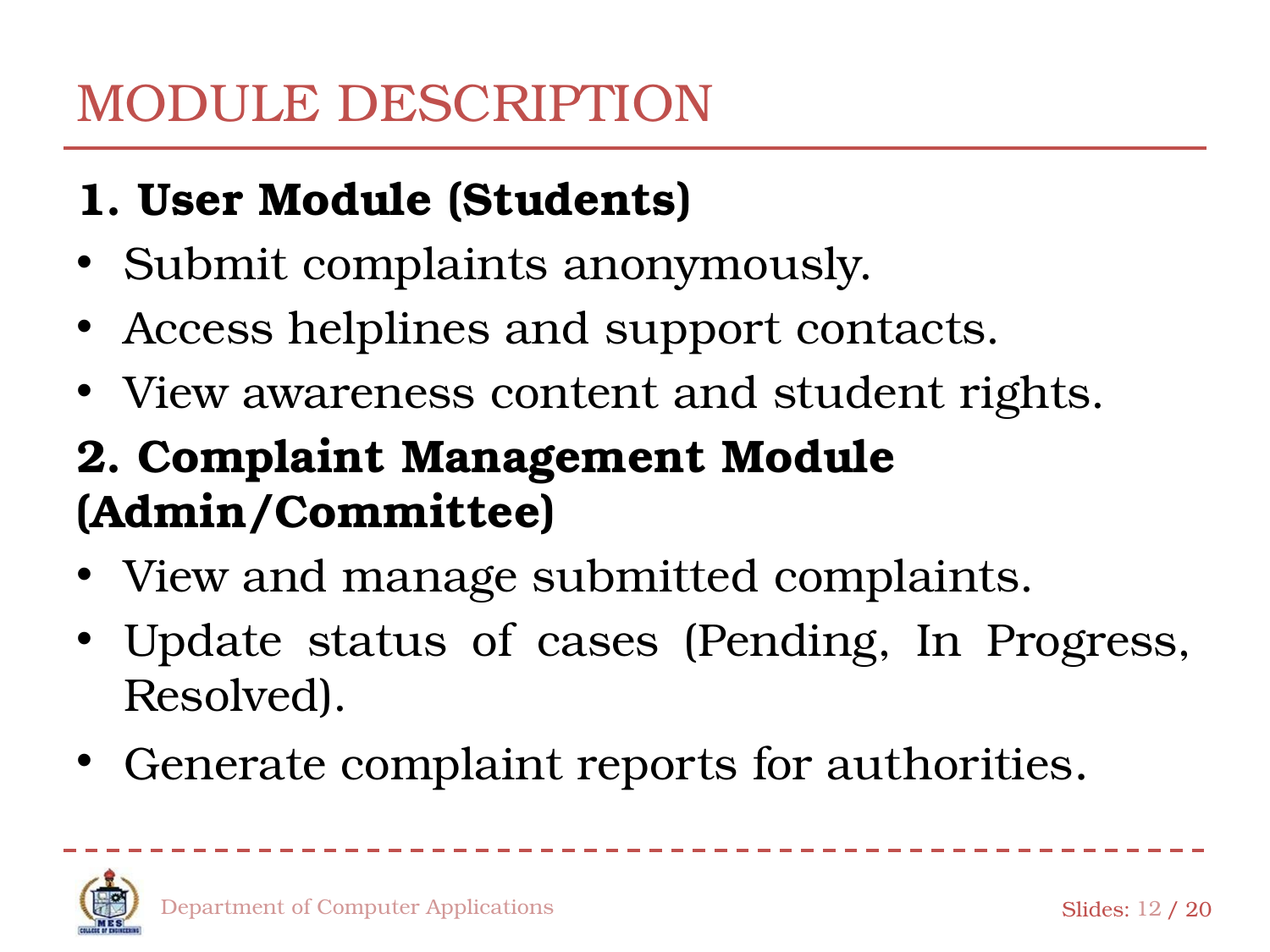

# MODULE DESCRIPTION
1. User Module (Students)
Submit complaints anonymously.
Access helplines and support contacts.
View awareness content and student rights.
2. Complaint Management Module (Admin/Committee)
View and manage submitted complaints.
Update status of cases (Pending, In Progress, Resolved).
Generate complaint reports for authorities.

Department of Computer Applications
12